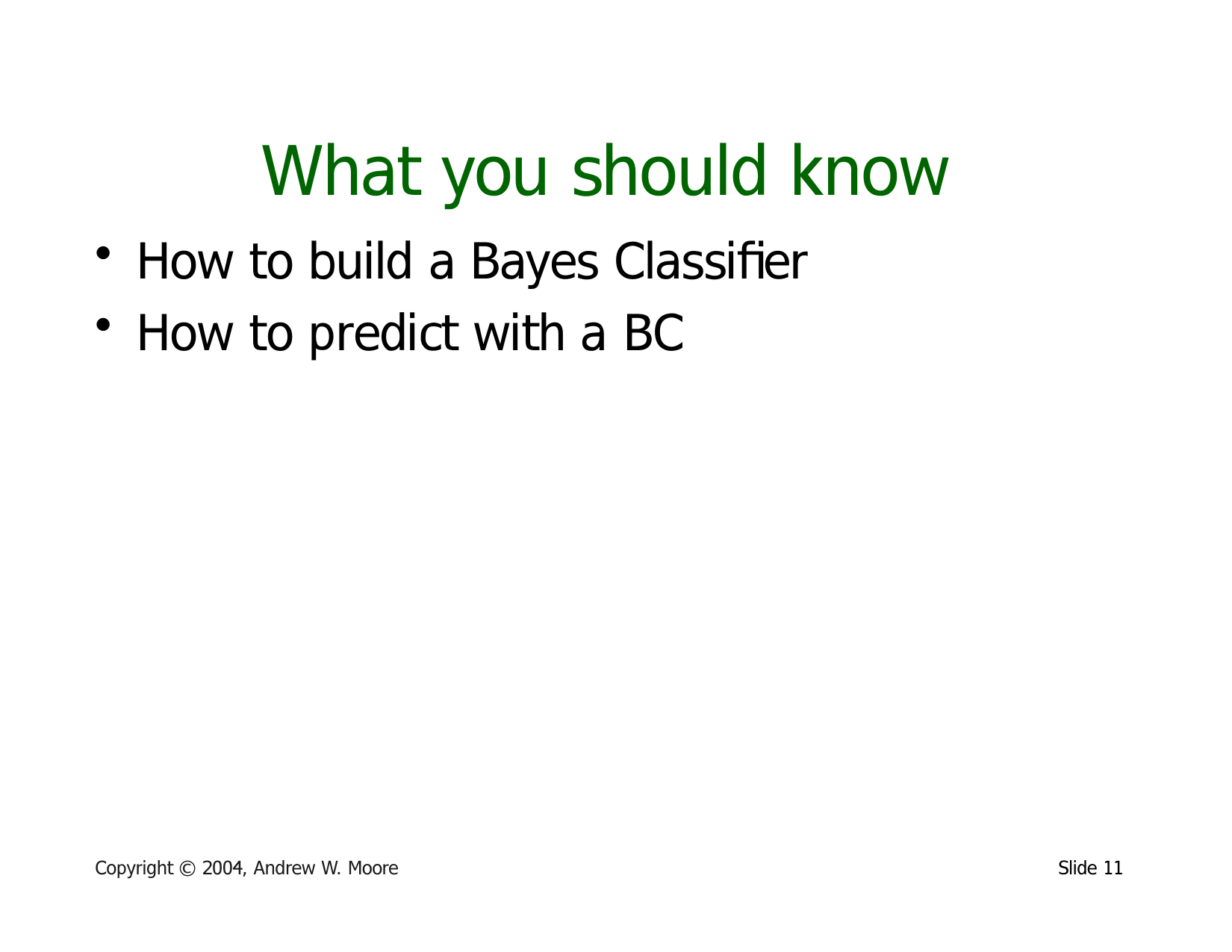

# What you should know
How to build a Bayes Classifier
How to predict with a BC
Copyright © 2004, Andrew W. Moore
Slide 11